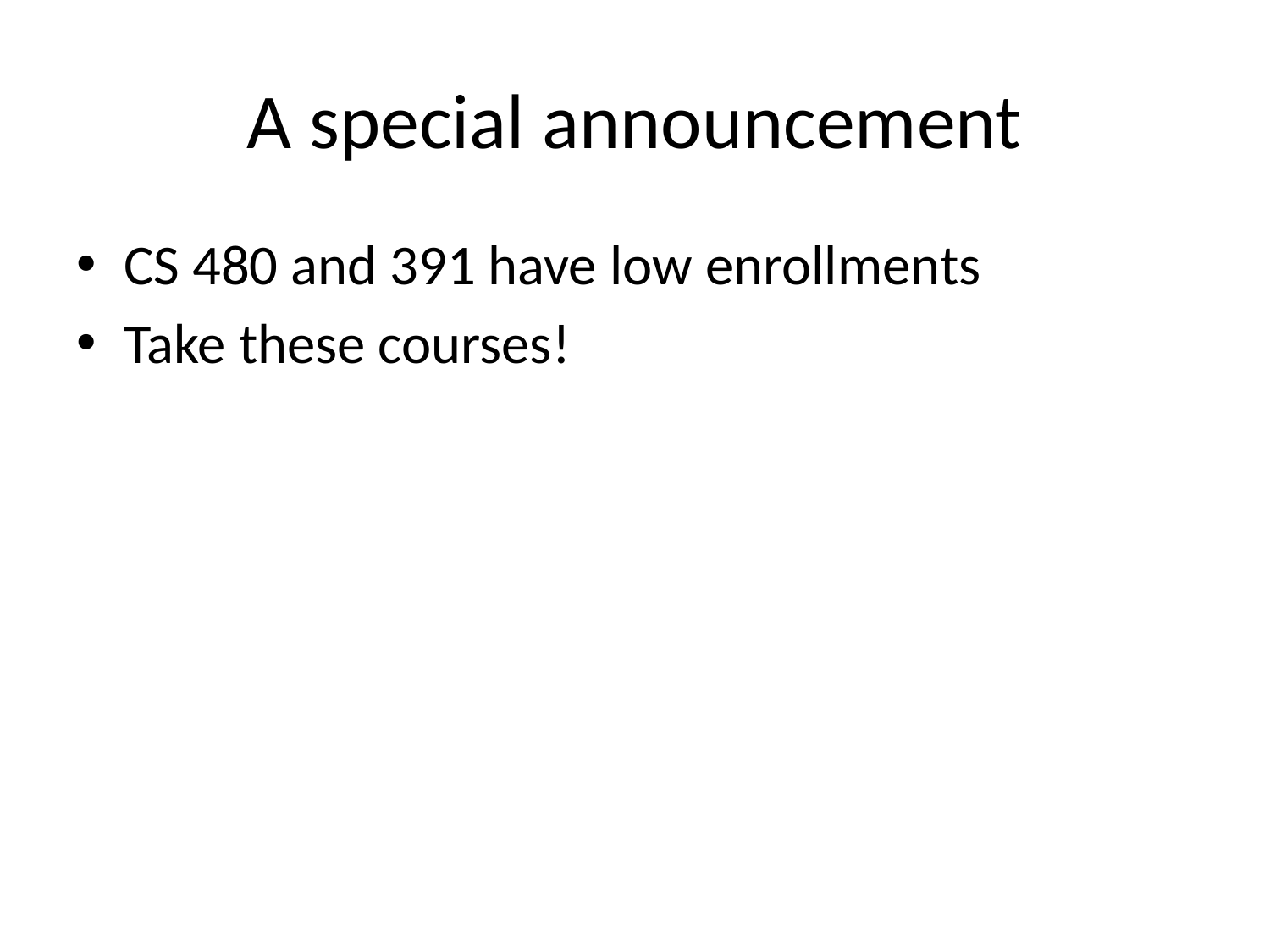

# A special announcement
CS 480 and 391 have low enrollments
Take these courses!